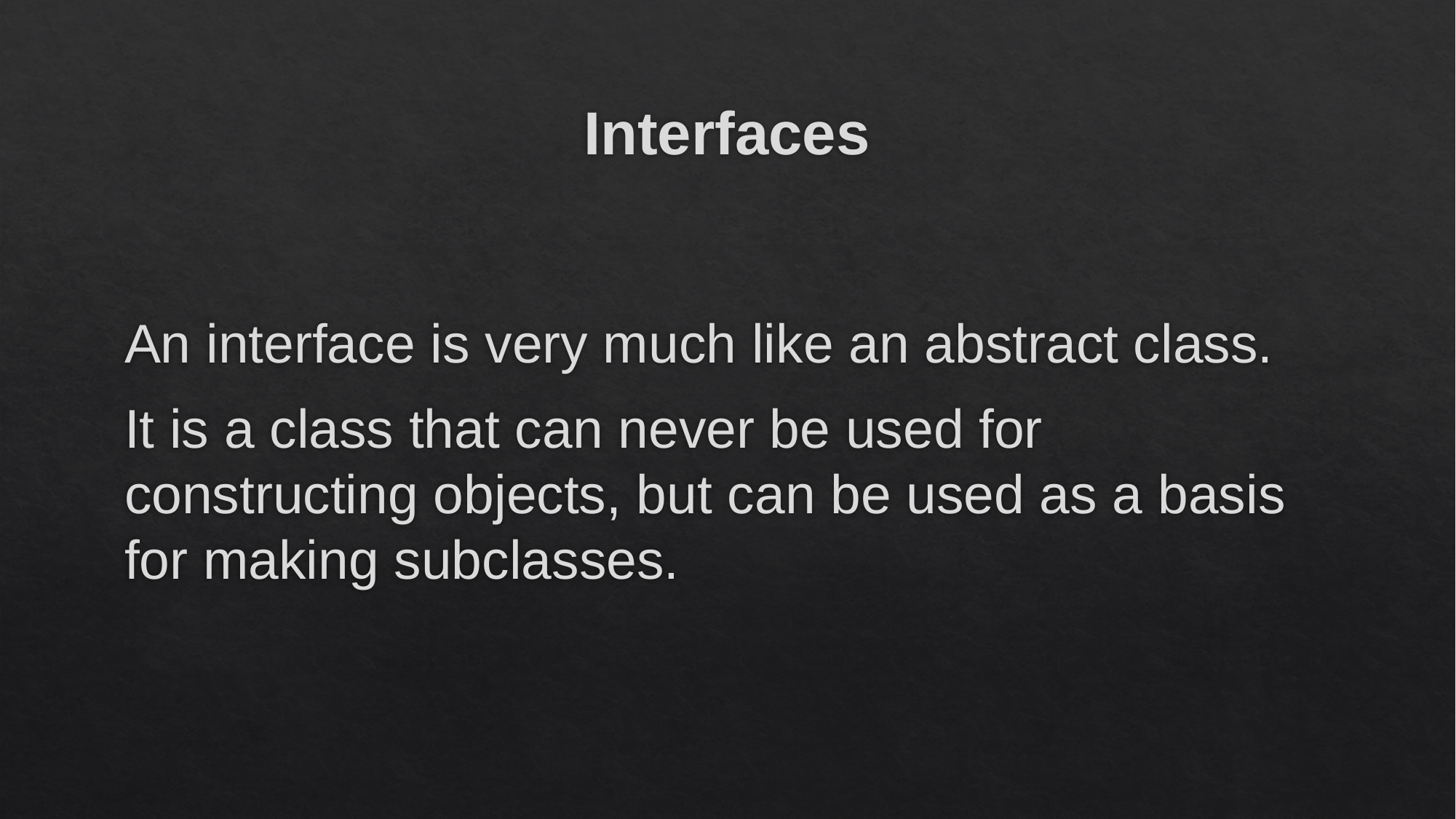

# Interfaces
An interface is very much like an abstract class.
It is a class that can never be used for constructing objects, but can be used as a basis for making subclasses.